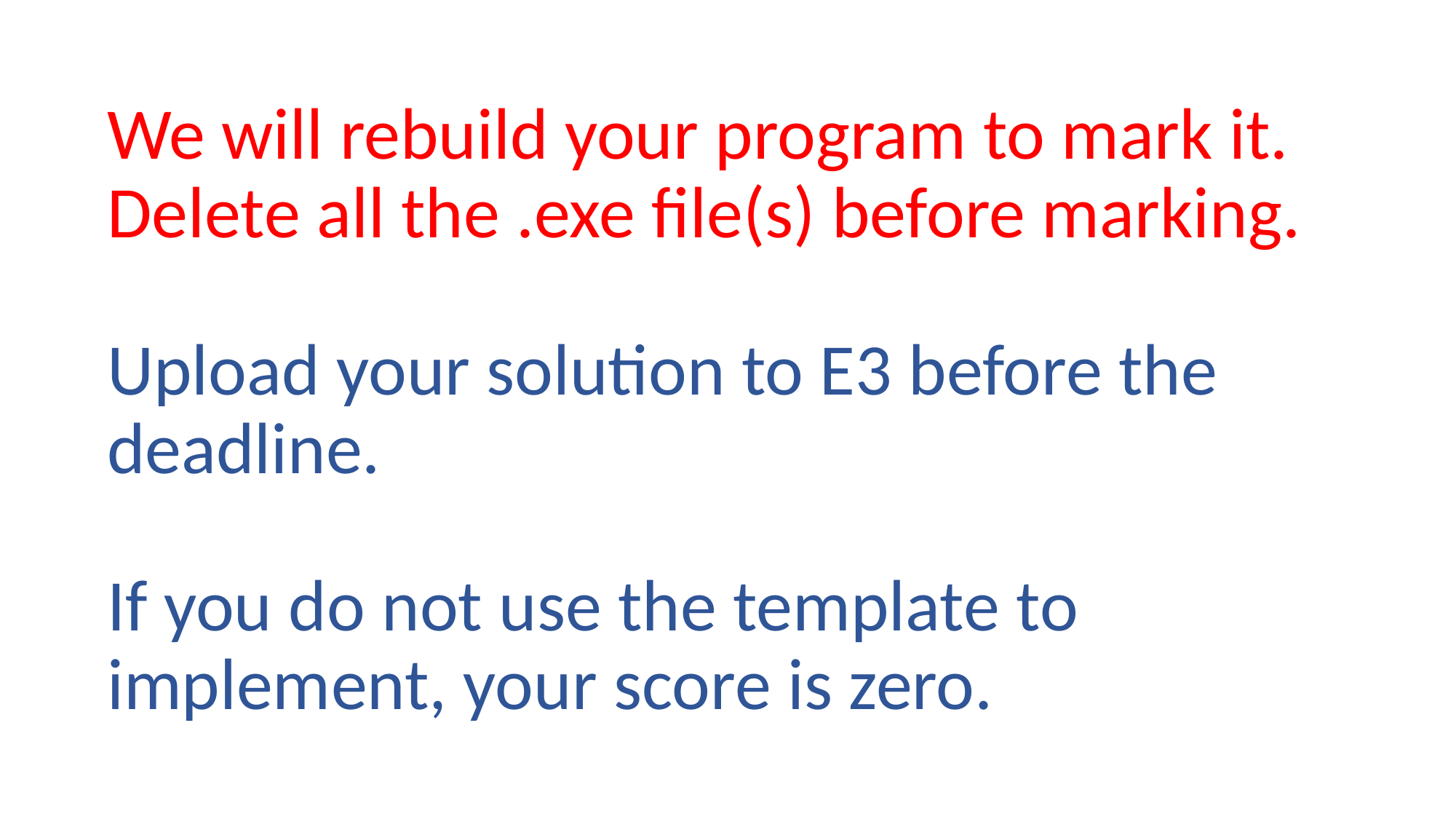

# We will rebuild your program to mark it. Delete all the .exe file(s) before marking. Upload your solution to E3 before the deadline. If you do not use the template to implement, your score is zero.